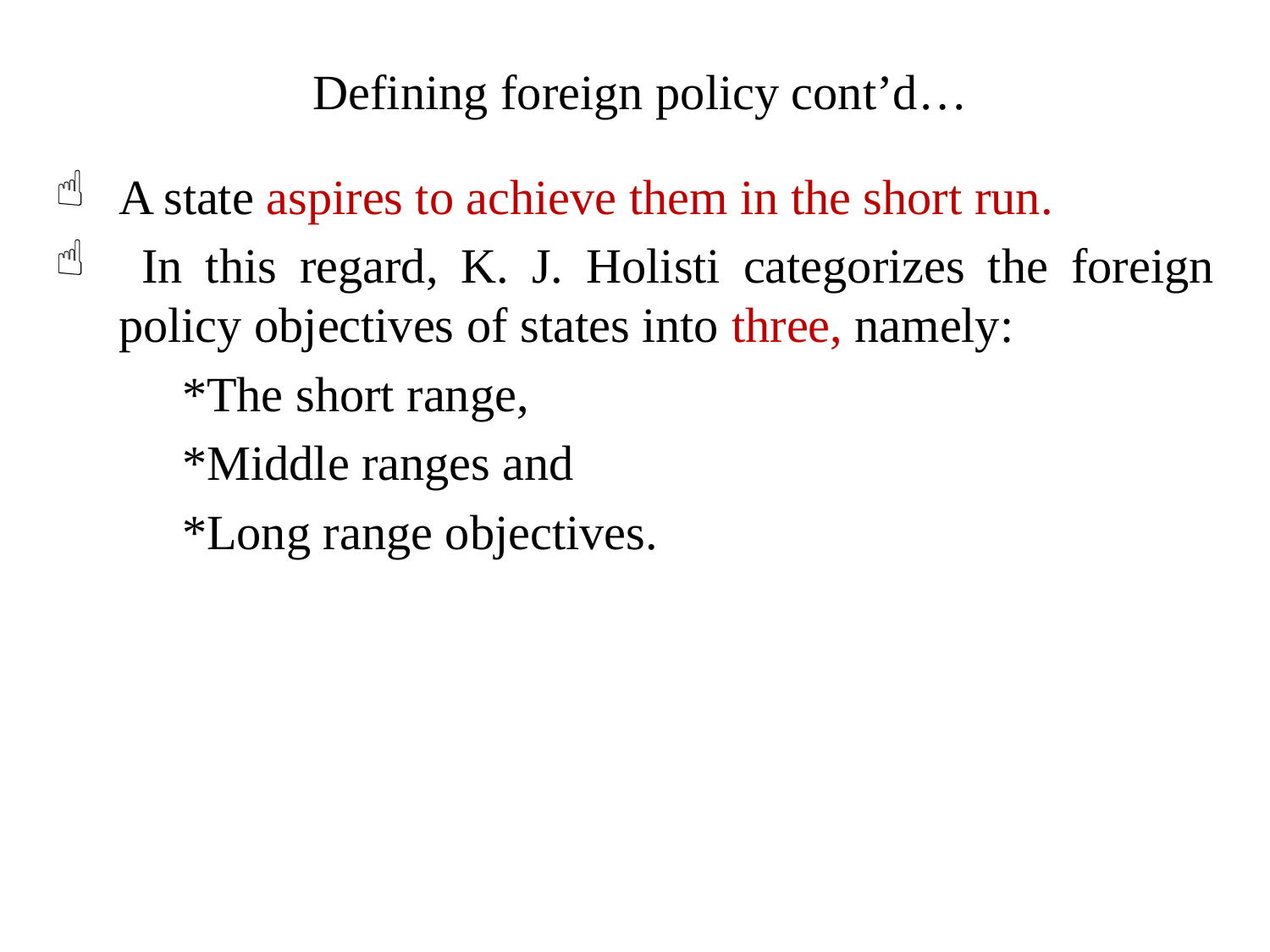

# Defining foreign policy cont’d…
A state aspires to achieve them in the short run.
 In this regard, K. J. Holisti categorizes the foreign policy objectives of states into three, namely:
	*The short range,
	*Middle ranges and
	*Long range objectives.